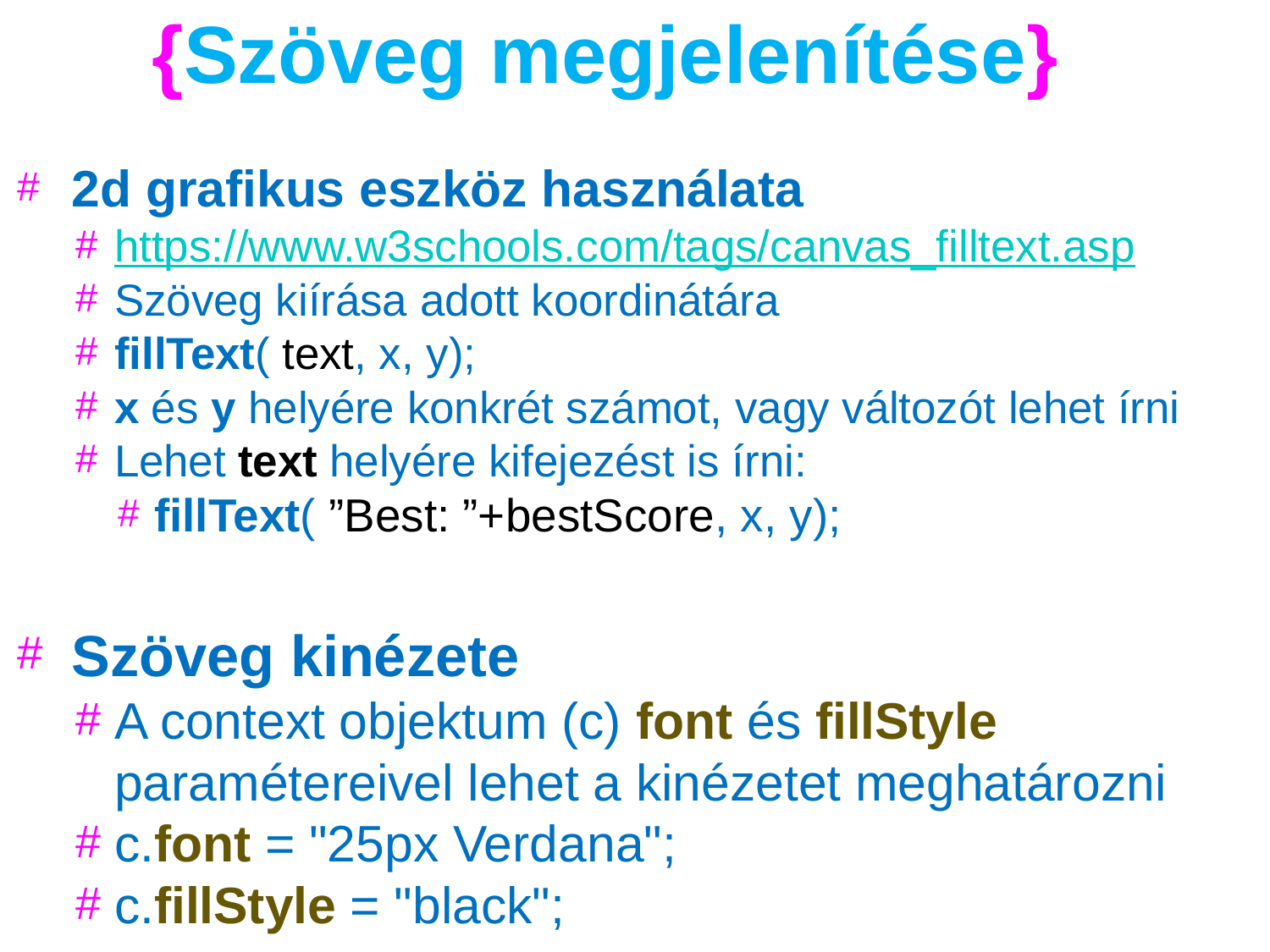

# {Szöveg megjelenítése}
2d grafikus eszköz használata
https://www.w3schools.com/tags/canvas_filltext.asp
Szöveg kiírása adott koordinátára
fillText( text, x, y);
x és y helyére konkrét számot, vagy változót lehet írni
Lehet text helyére kifejezést is írni:
fillText( ”Best: ”+bestScore, x, y);

Szöveg kinézete
A context objektum (c) font és fillStyle paramétereivel lehet a kinézetet meghatározni
c.font = "25px Verdana";
c.fillStyle = "black";